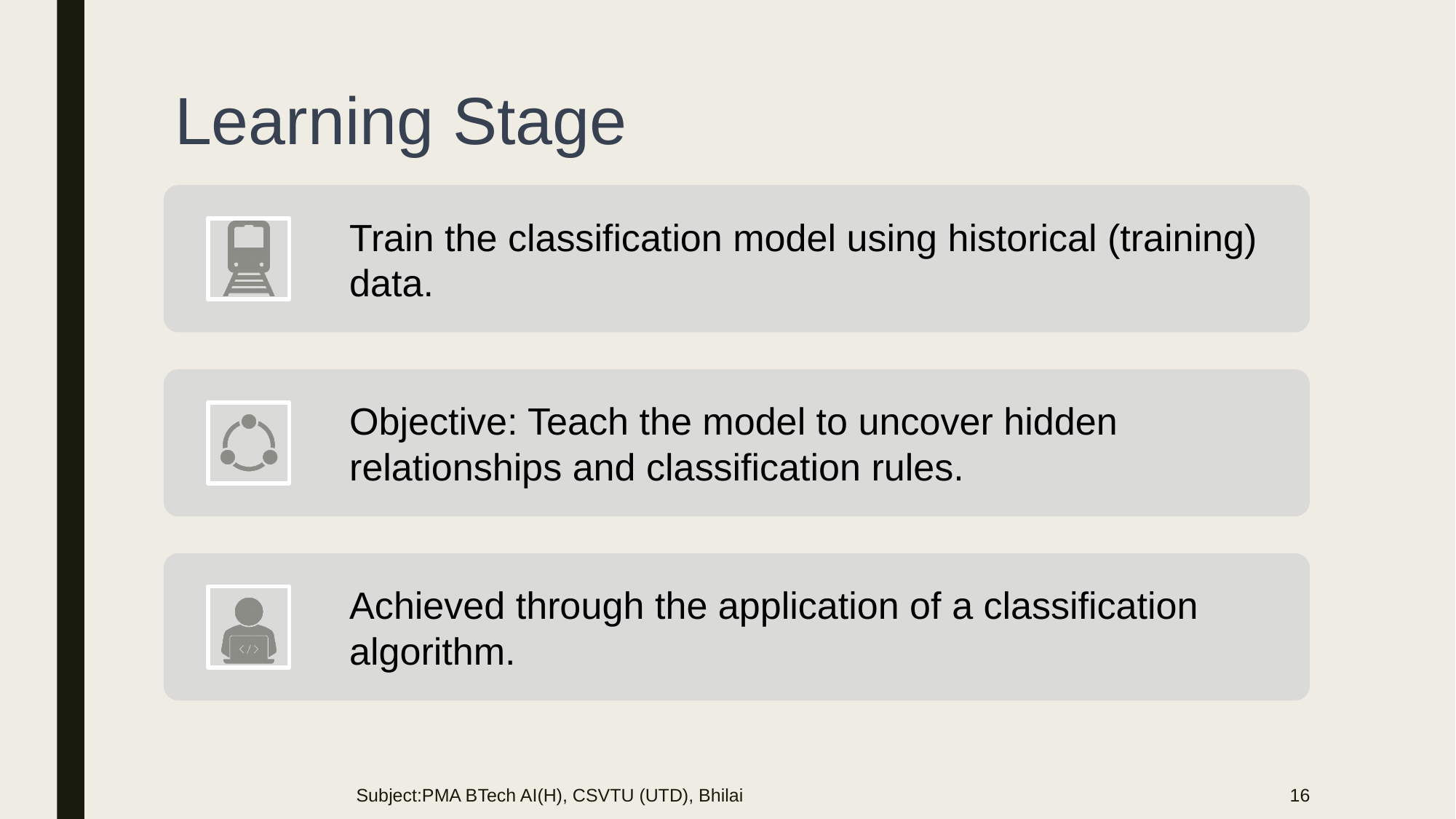

# Learning Stage
Train the classification model using historical (training) data.
Objective: Teach the model to uncover hidden relationships and classification rules.
Achieved through the application of a classification algorithm.
Subject:PMA BTech AI(H), CSVTU (UTD), Bhilai
16